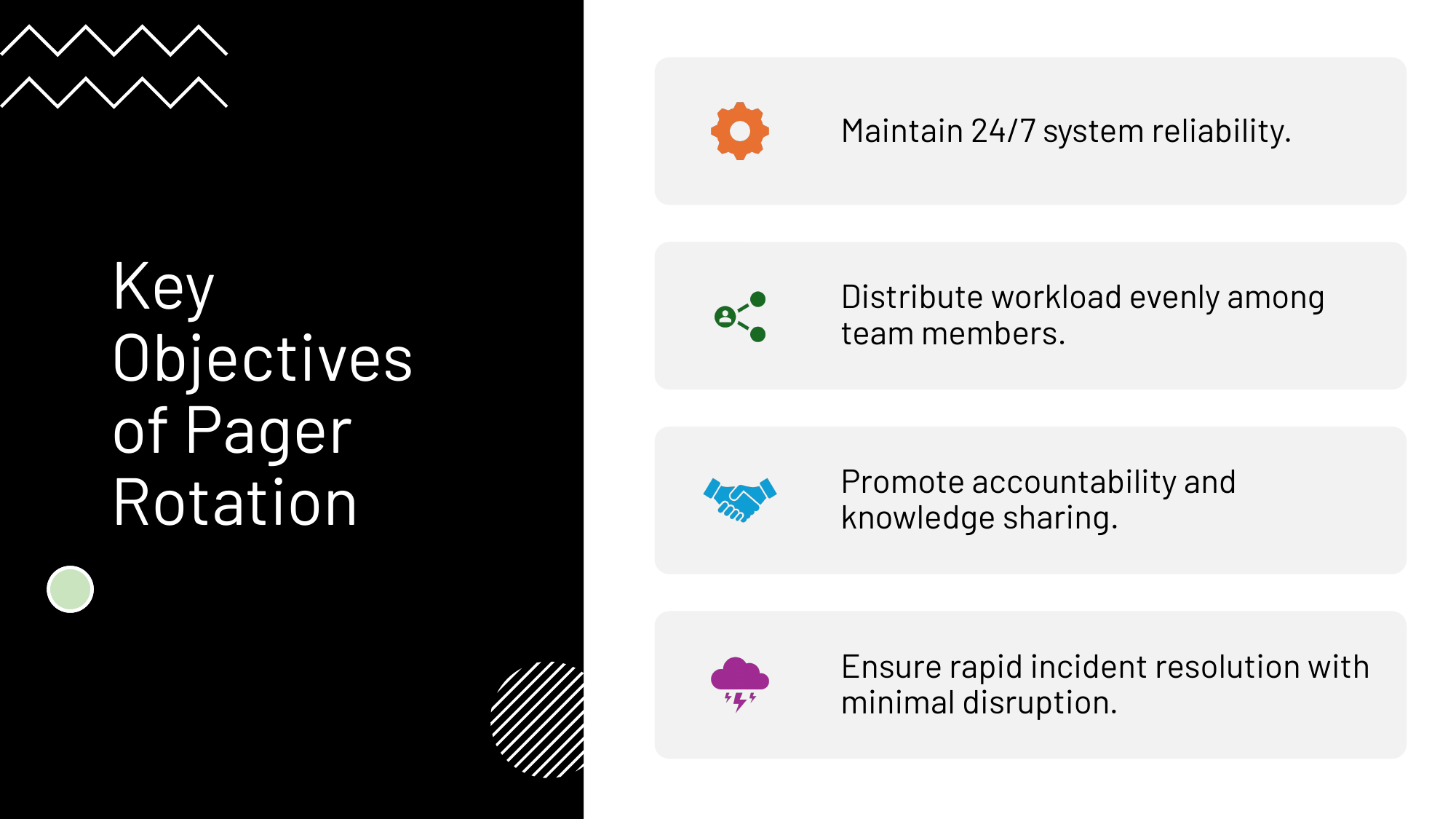

Maintain 24/7 system reliability.
Distribute workload evenly among team members.
Promote accountability and knowledge sharing.
Ensure rapid incident resolution with minimal disruption.
# Key Objectives of Pager Rotation